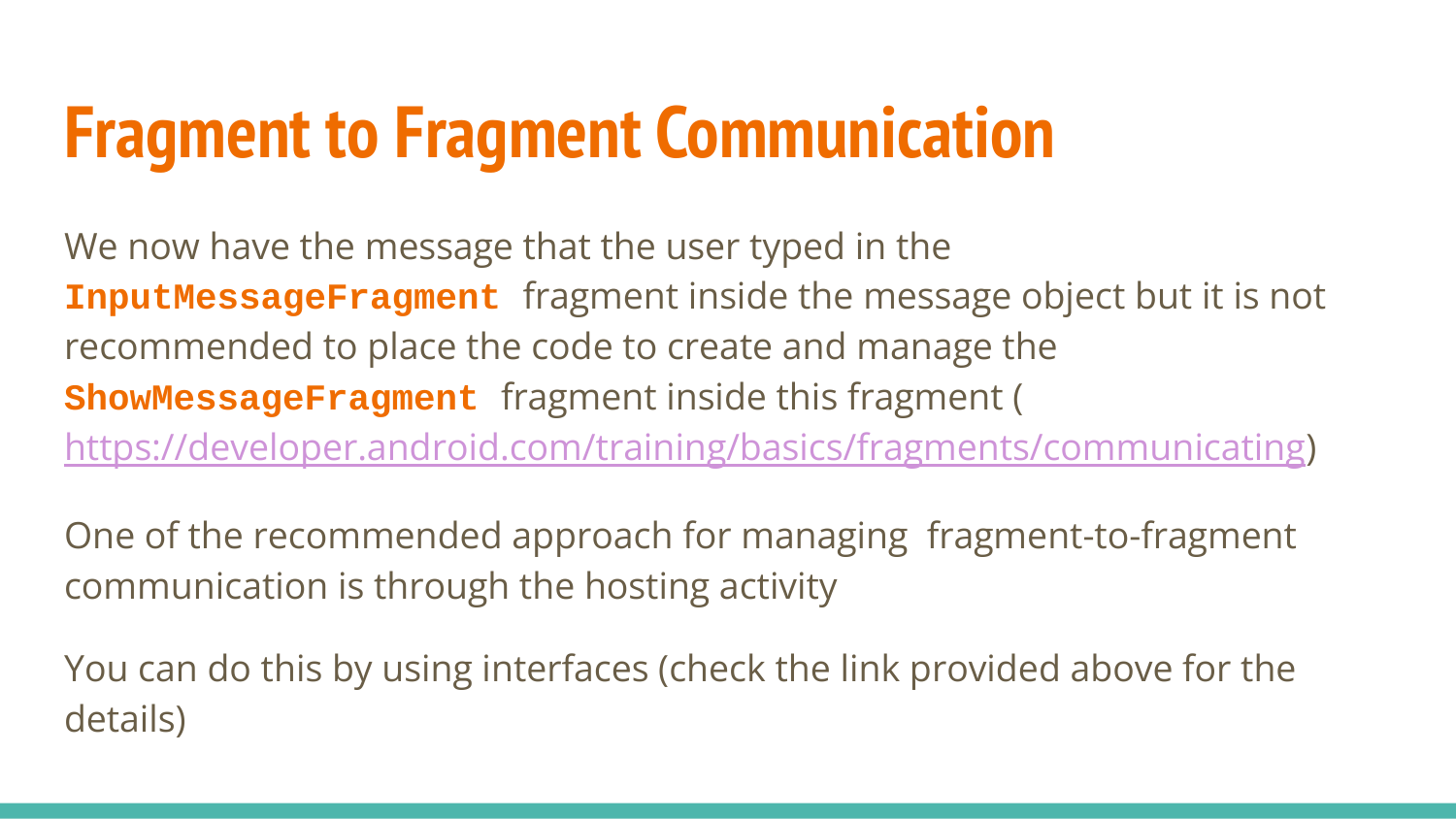

# Fragment to Fragment Communication
We now have the message that the user typed in the InputMessageFragment fragment inside the message object but it is not recommended to place the code to create and manage the ShowMessageFragment fragment inside this fragment (https://developer.android.com/training/basics/fragments/communicating)
One of the recommended approach for managing  fragment-to-fragment communication is through the hosting activity
You can do this by using interfaces (check the link provided above for the details)